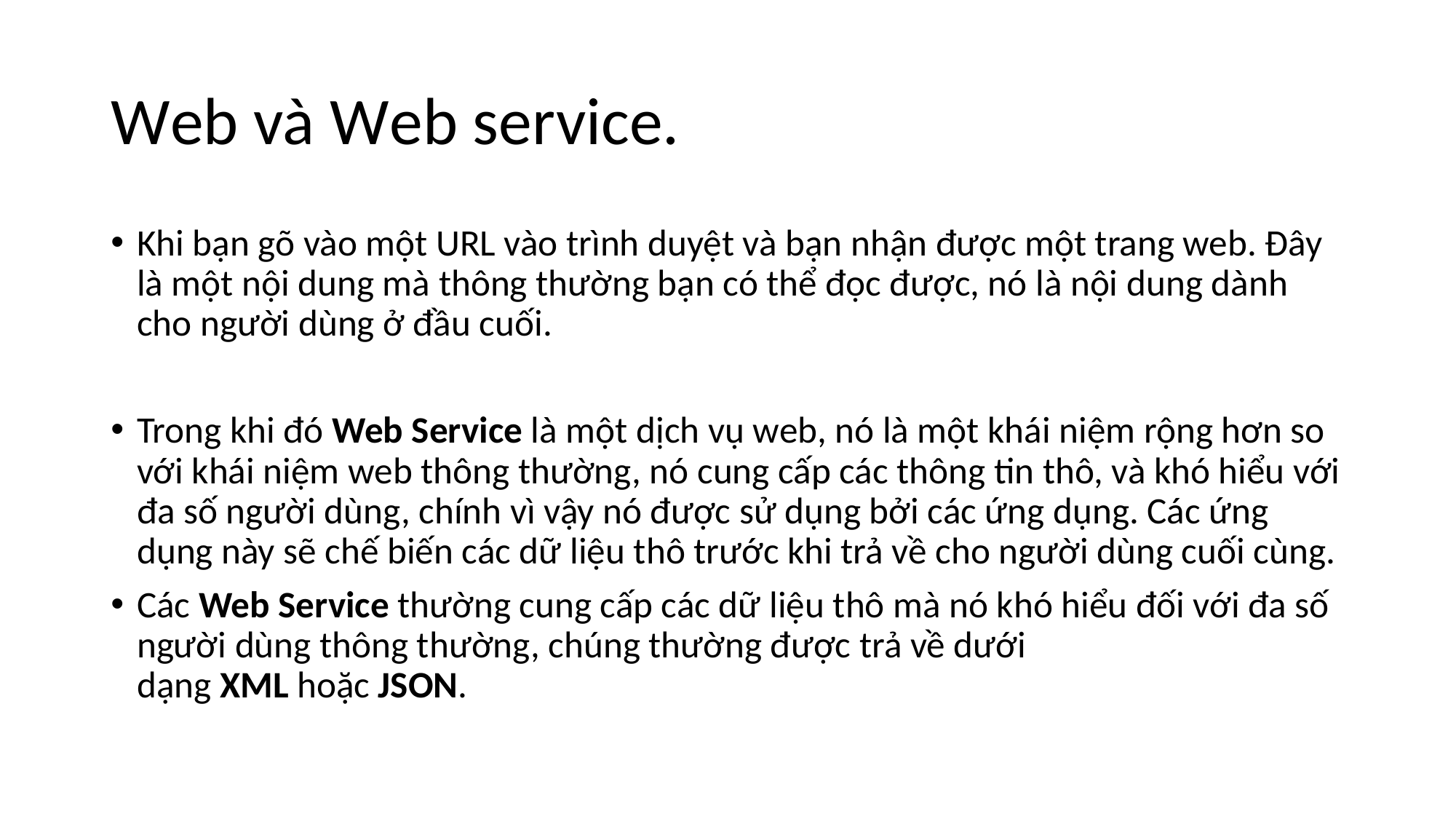

# Web và Web service.
Khi bạn gõ vào một URL vào trình duyệt và bạn nhận được một trang web. Đây là một nội dung mà thông thường bạn có thể đọc được, nó là nội dung dành cho người dùng ở đầu cuối.

Trong khi đó Web Service là một dịch vụ web, nó là một khái niệm rộng hơn so với khái niệm web thông thường, nó cung cấp các thông tin thô, và khó hiểu với đa số người dùng, chính vì vậy nó được sử dụng bởi các ứng dụng. Các ứng dụng này sẽ chế biến các dữ liệu thô trước khi trả về cho người dùng cuối cùng.
Các Web Service thường cung cấp các dữ liệu thô mà nó khó hiểu đối với đa số người dùng thông thường, chúng thường được trả về dưới dạng XML hoặc JSON.